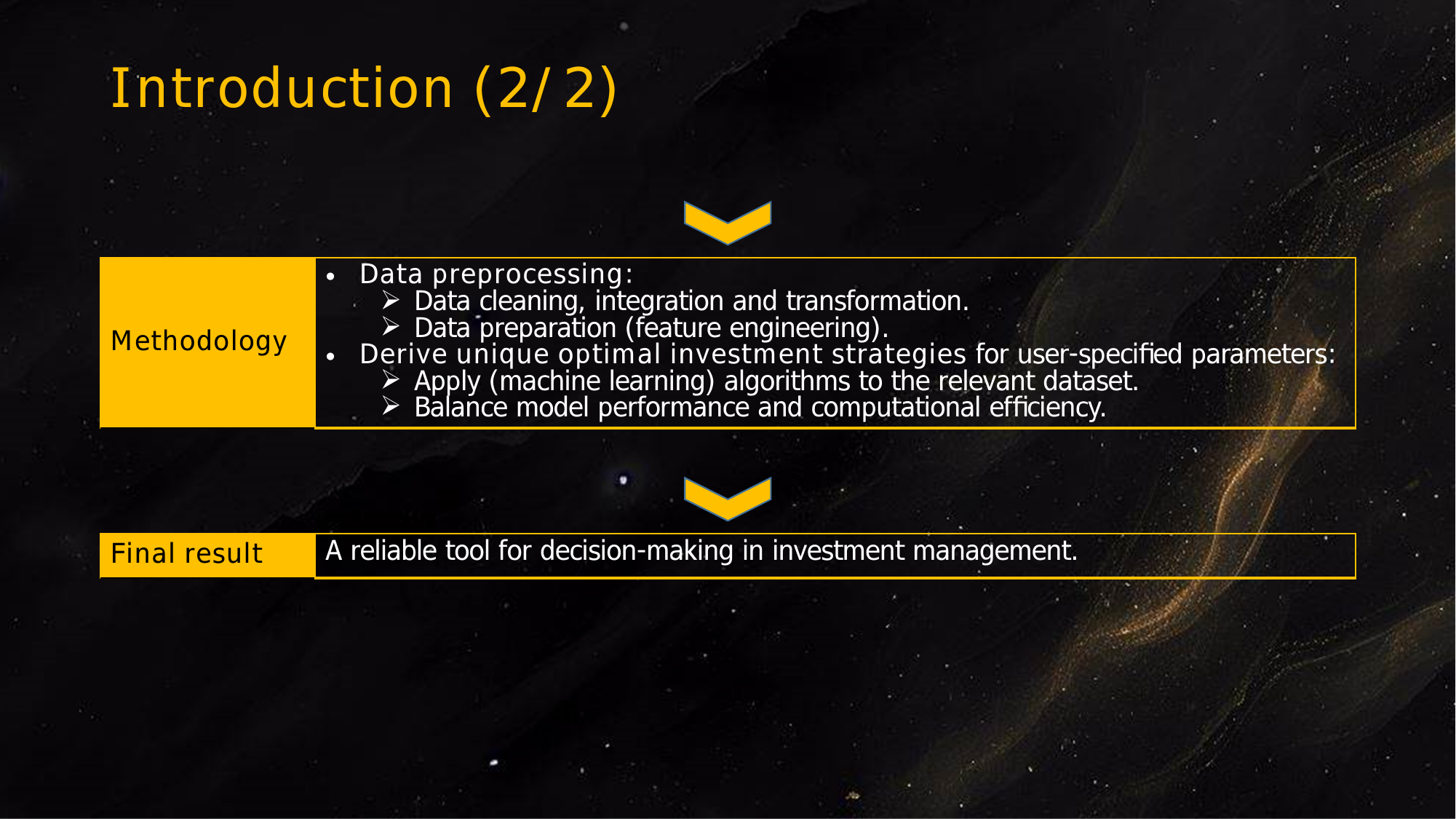

# Introduction (2/2)

| Methodology | Data preprocessing: Data cleaning, integration and transformation. Data preparation (feature engineering). Derive unique optimal investment strategies for user-specified parameters: Apply (machine learning) algorithms to the relevant dataset. Balance model performance and computational efficiency. |
| --- | --- |

| Final result | A reliable tool for decision-making in investment management. |
| --- | --- |